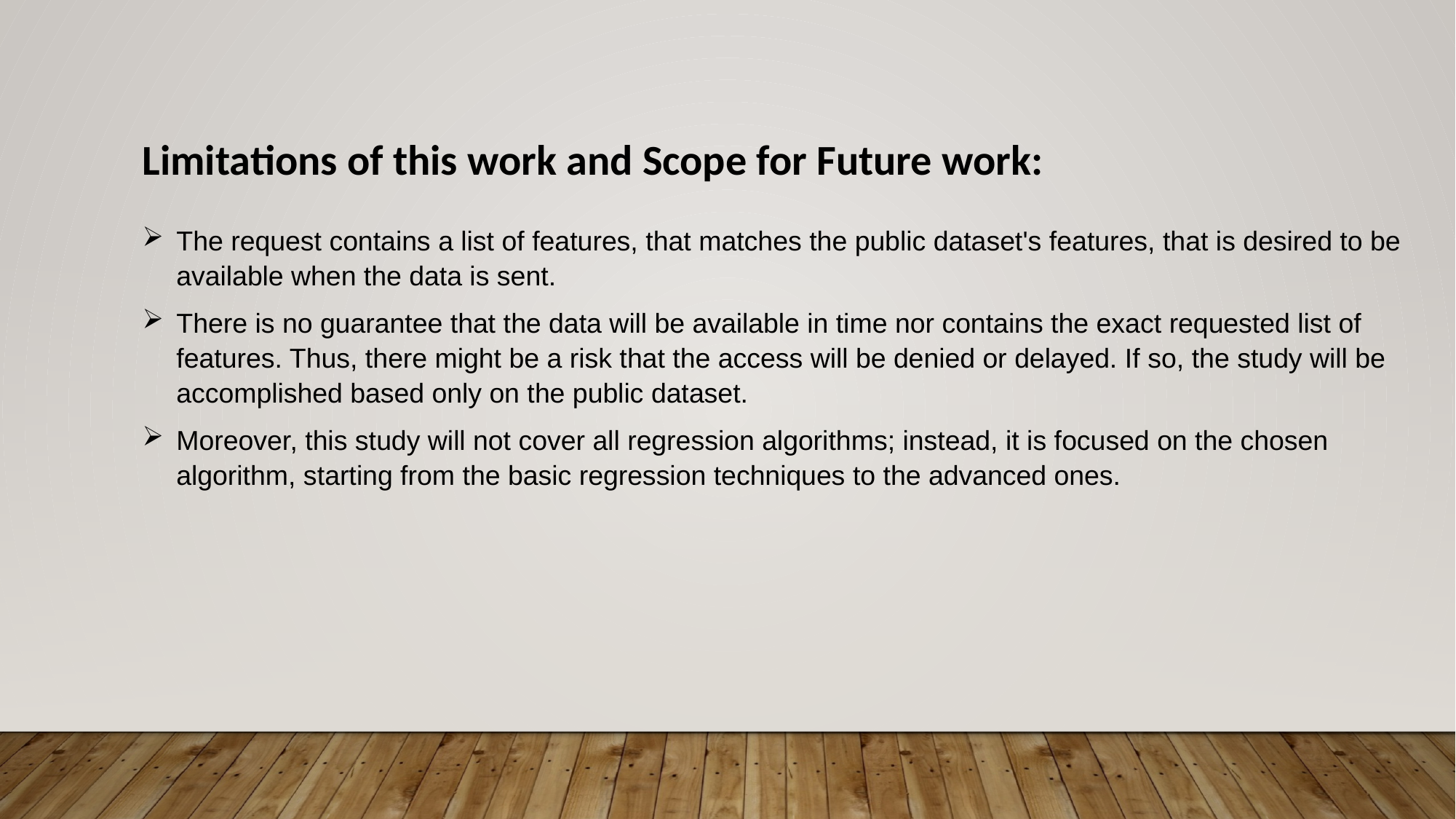

Limitations of this work and Scope for Future work:
The request contains a list of features, that matches the public dataset's features, that is desired to be available when the data is sent.
There is no guarantee that the data will be available in time nor contains the exact requested list of features. Thus, there might be a risk that the access will be denied or delayed. If so, the study will be accomplished based only on the public dataset.
Moreover, this study will not cover all regression algorithms; instead, it is focused on the chosen algorithm, starting from the basic regression techniques to the advanced ones.